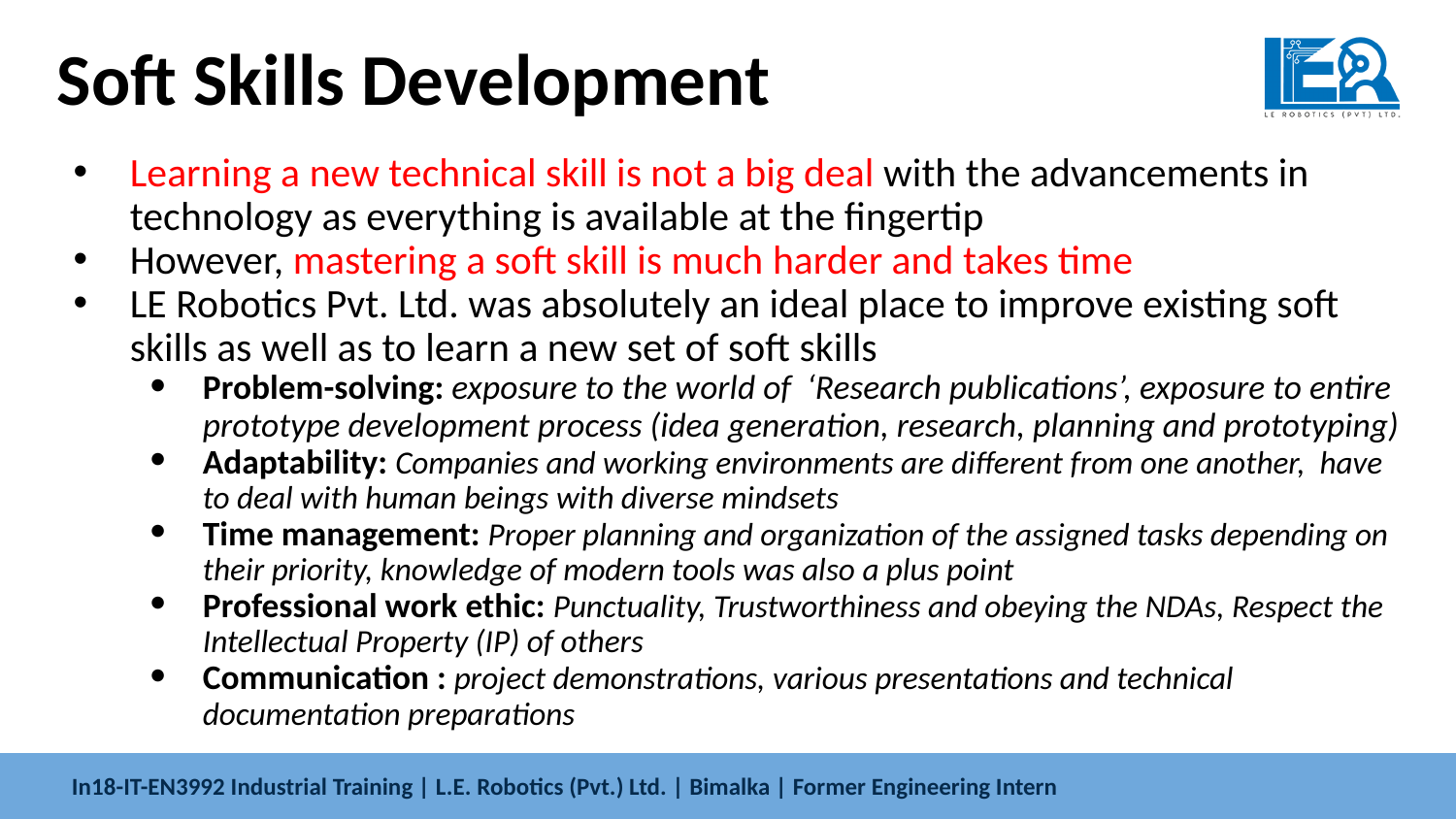

# Soft Skills Development
Learning a new technical skill is not a big deal with the advancements in technology as everything is available at the fingertip
However, mastering a soft skill is much harder and takes time
LE Robotics Pvt. Ltd. was absolutely an ideal place to improve existing soft skills as well as to learn a new set of soft skills
Problem-solving: exposure to the world of  ‘Research publications’, exposure to entire prototype development process (idea generation, research, planning and prototyping)
Adaptability: Companies and working environments are different from one another,  have to deal with human beings with diverse mindsets
Time management: Proper planning and organization of the assigned tasks depending on their priority, knowledge of modern tools was also a plus point
Professional work ethic: Punctuality, Trustworthiness and obeying the NDAs, Respect the Intellectual Property (IP) of others
Communication : project demonstrations, various presentations and technical documentation preparations